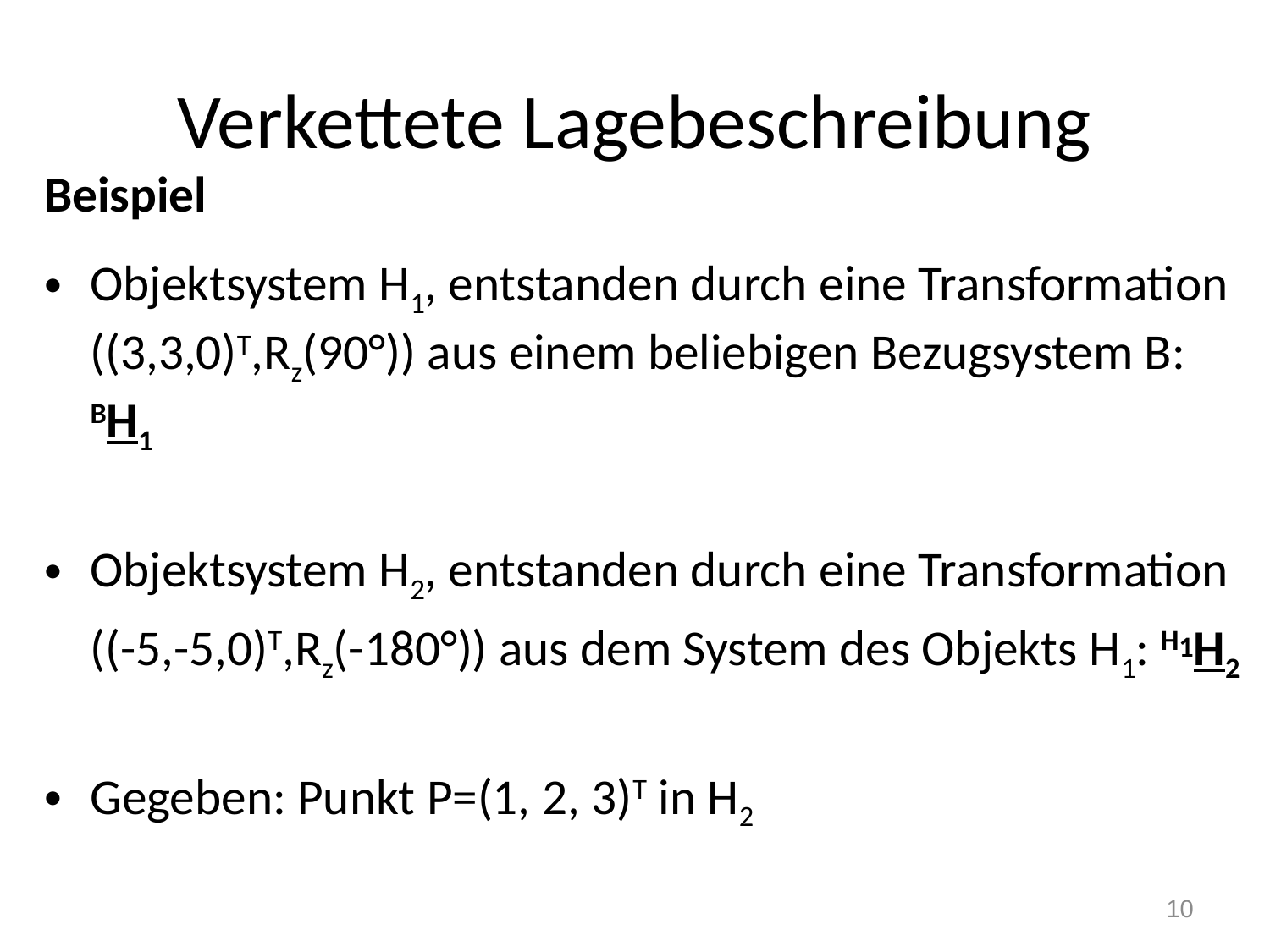

# Verkettete Lagebeschreibung
Beispiel
Objektsystem H1, entstanden durch eine Transformation ((3,3,0)T,Rz(90°)) aus einem beliebigen Bezugsystem B: BH1

Objektsystem H2, entstanden durch eine Transformation
	((-5,-5,0)T,Rz(-180°)) aus dem System des Objekts H1: H1H2

Gegeben: Punkt P=(1, 2, 3)T in H2

10